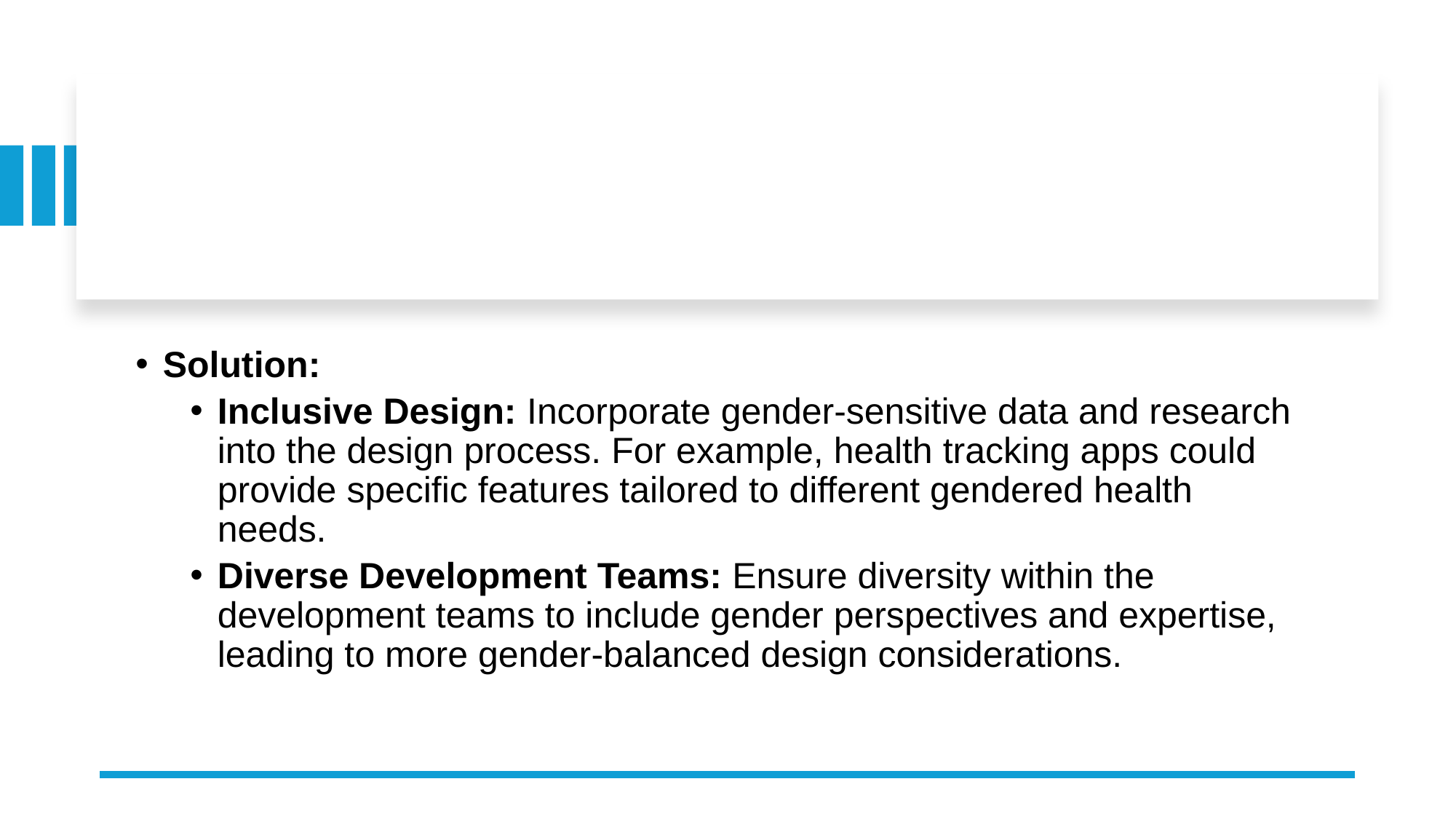

Solution:
Inclusive Design: Incorporate gender-sensitive data and research into the design process. For example, health tracking apps could provide specific features tailored to different gendered health needs.
Diverse Development Teams: Ensure diversity within the development teams to include gender perspectives and expertise, leading to more gender-balanced design considerations.